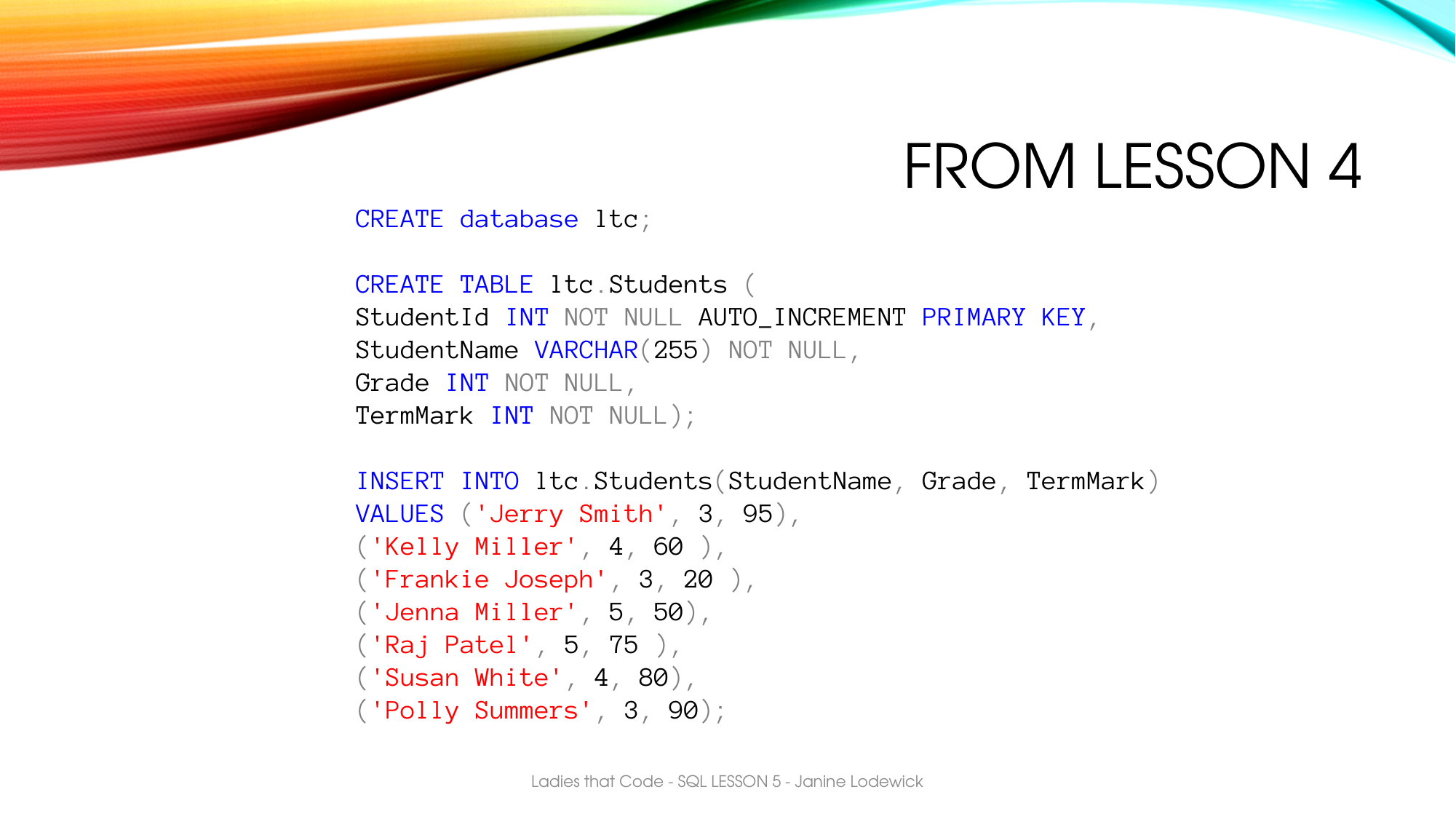

# From lesson 4
CREATE database ltc;

CREATE TABLE ltc.Students (
StudentId INT NOT NULL AUTO_INCREMENT PRIMARY KEY,
StudentName VARCHAR(255) NOT NULL,
Grade INT NOT NULL,
TermMark INT NOT NULL);

INSERT INTO ltc.Students(StudentName, Grade, TermMark)
VALUES ('Jerry Smith', 3, 95),
('Kelly Miller', 4, 60 ),
('Frankie Joseph', 3, 20 ),
('Jenna Miller', 5, 50),
('Raj Patel', 5, 75 ),
('Susan White', 4, 80),
('Polly Summers', 3, 90);
Ladies that Code - SQL LESSON 5 - Janine Lodewick